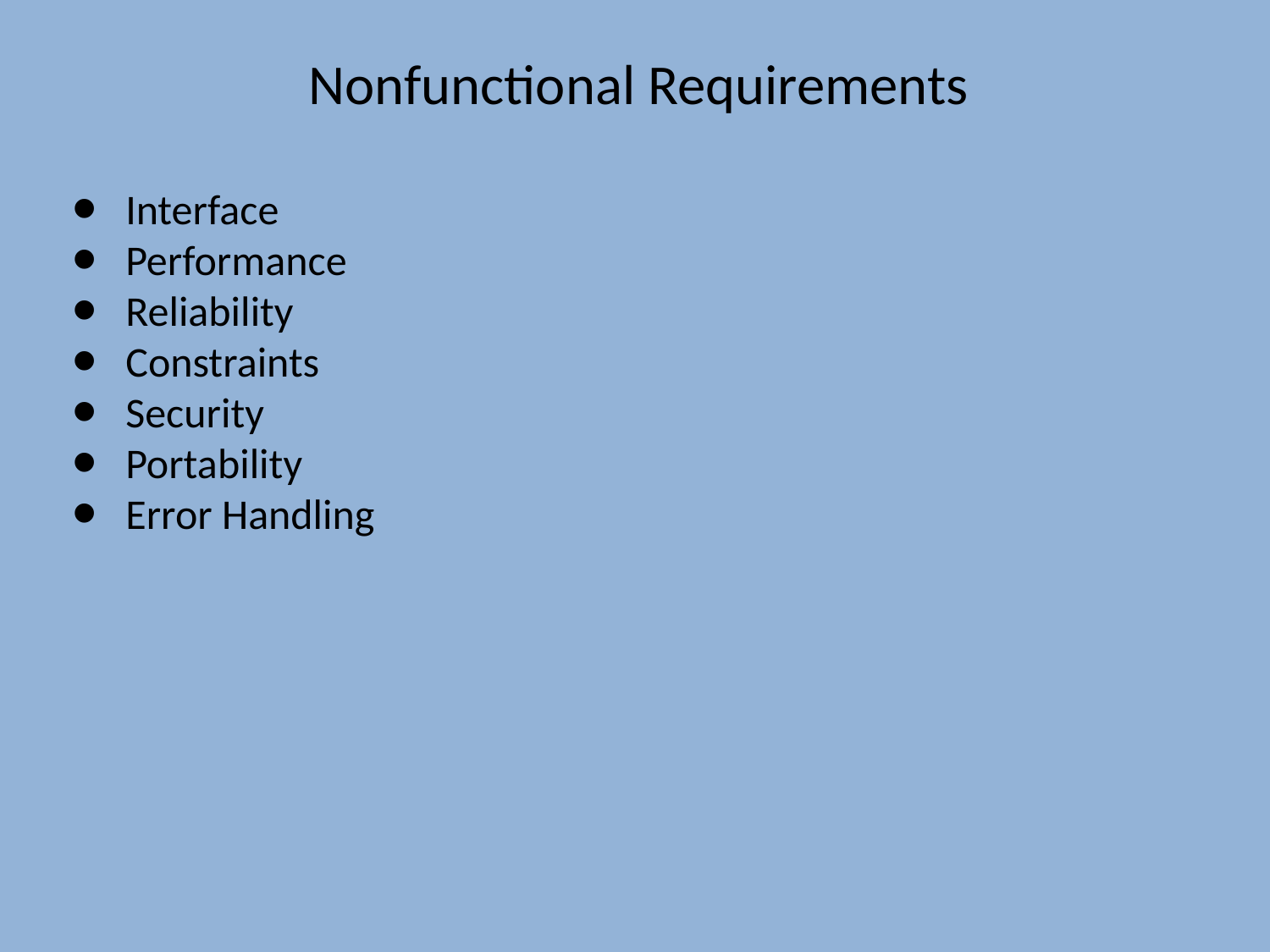

Nonfunctional Requirements
Interface
Performance
Reliability
Constraints
Security
Portability
Error Handling